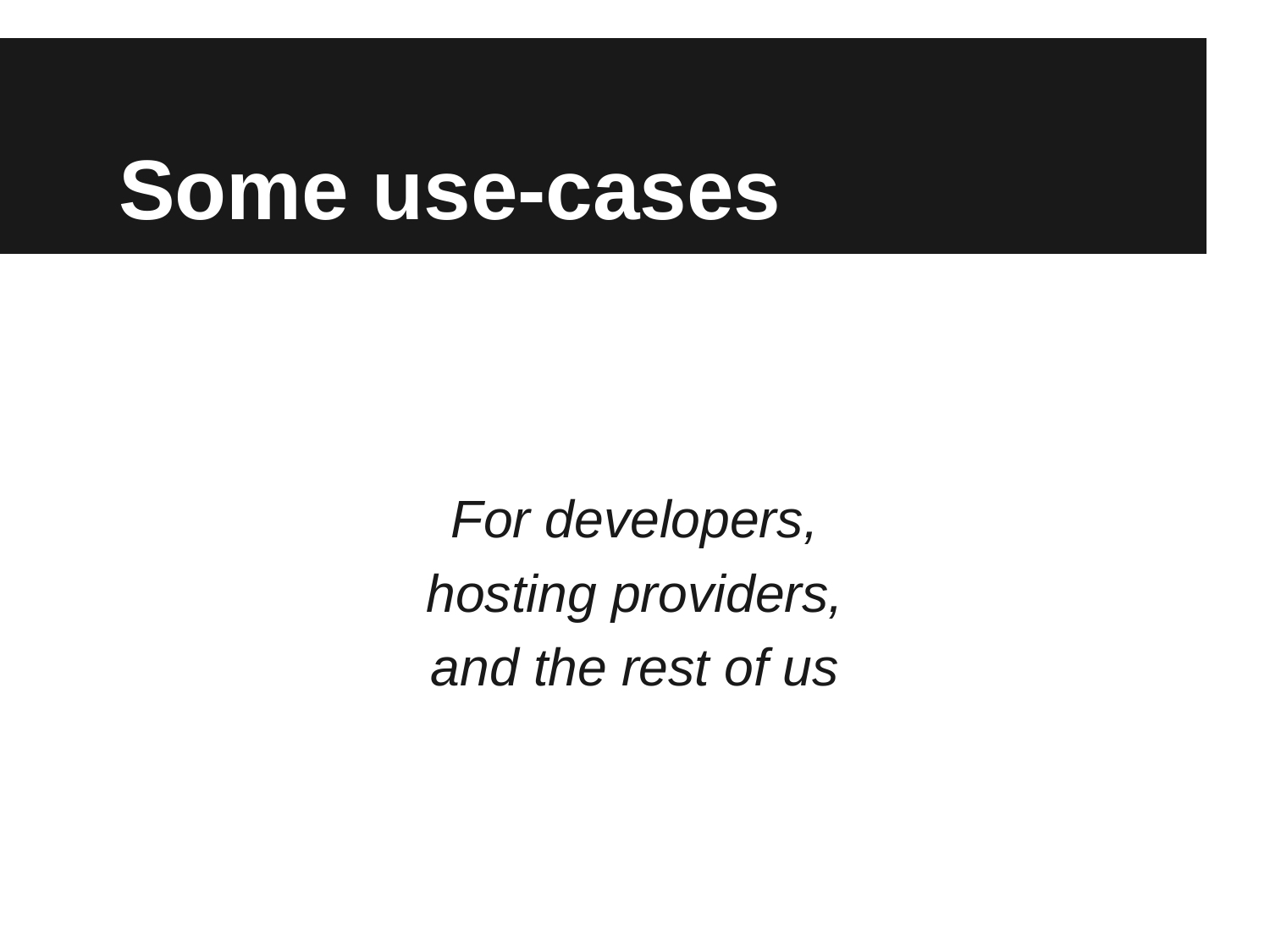

# Some use-cases
For developers,
hosting providers,
and the rest of us